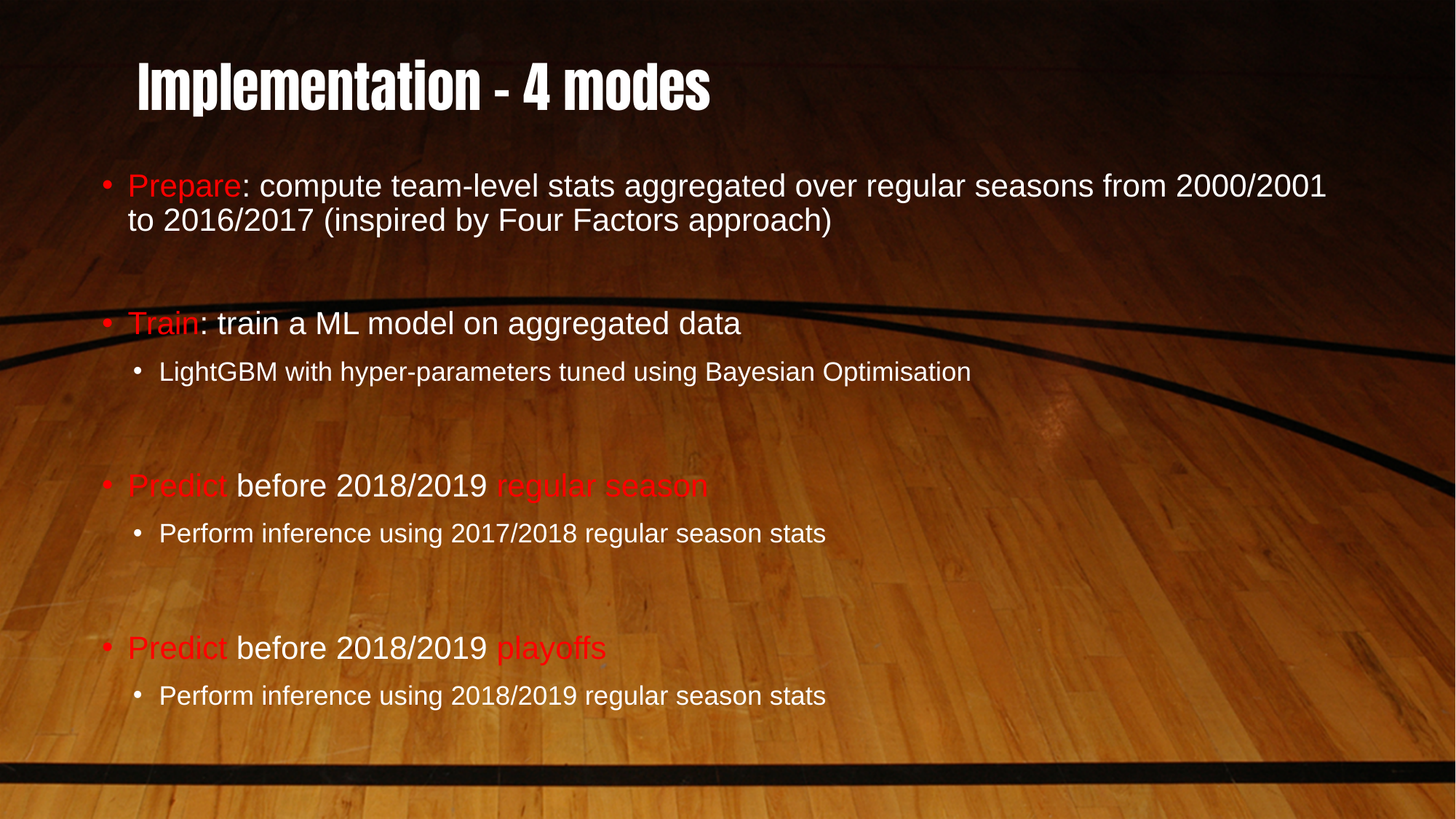

# Implementation – 4 modes
Prepare: compute team-level stats aggregated over regular seasons from 2000/2001 to 2016/2017 (inspired by Four Factors approach)

Train: train a ML model on aggregated data
LightGBM with hyper-parameters tuned using Bayesian Optimisation

Predict before 2018/2019 regular season
Perform inference using 2017/2018 regular season stats

Predict before 2018/2019 playoffs
Perform inference using 2018/2019 regular season stats